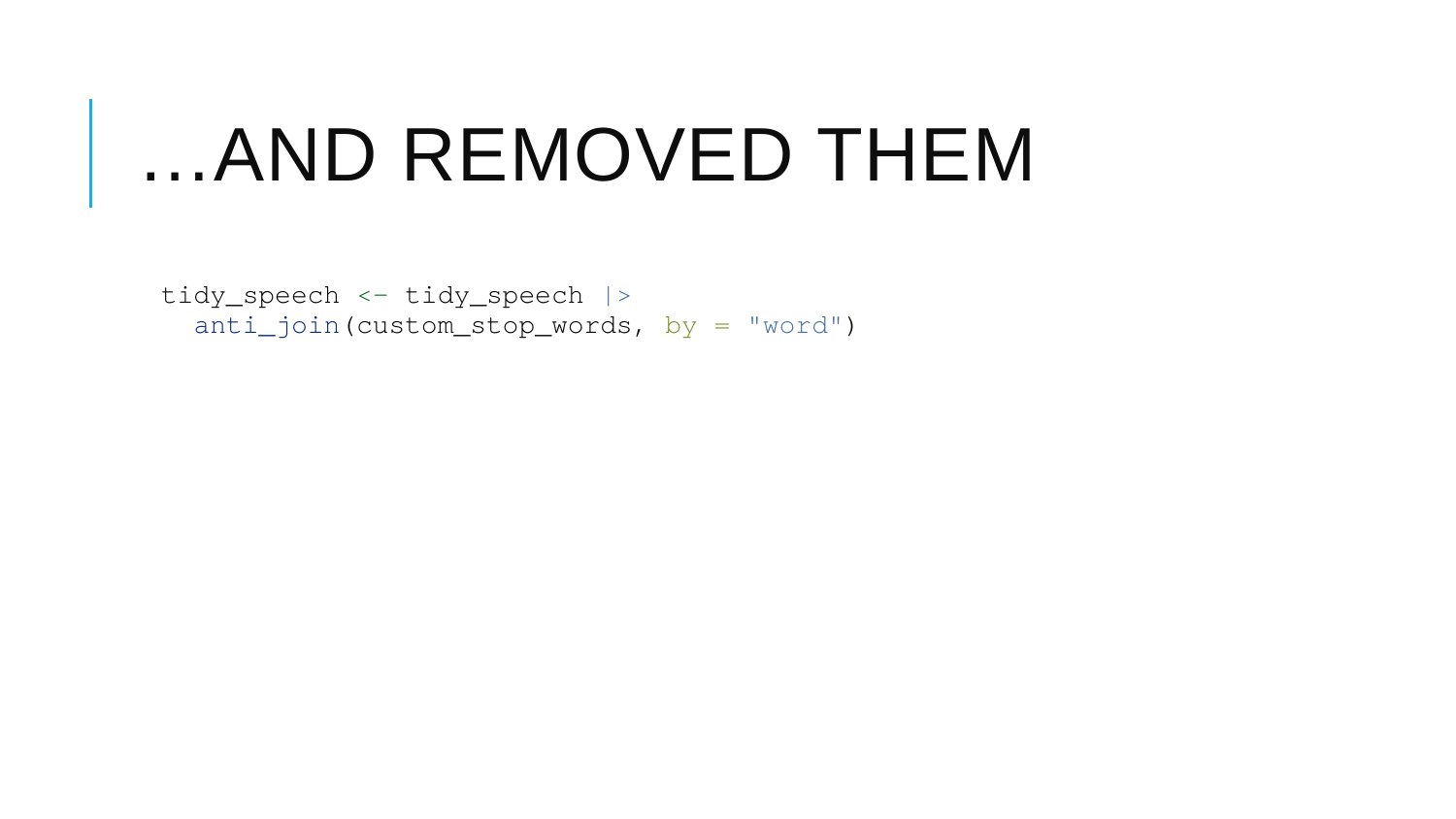

# …and removed them
tidy_speech <- tidy_speech |>
  anti_join(custom_stop_words, by = "word")